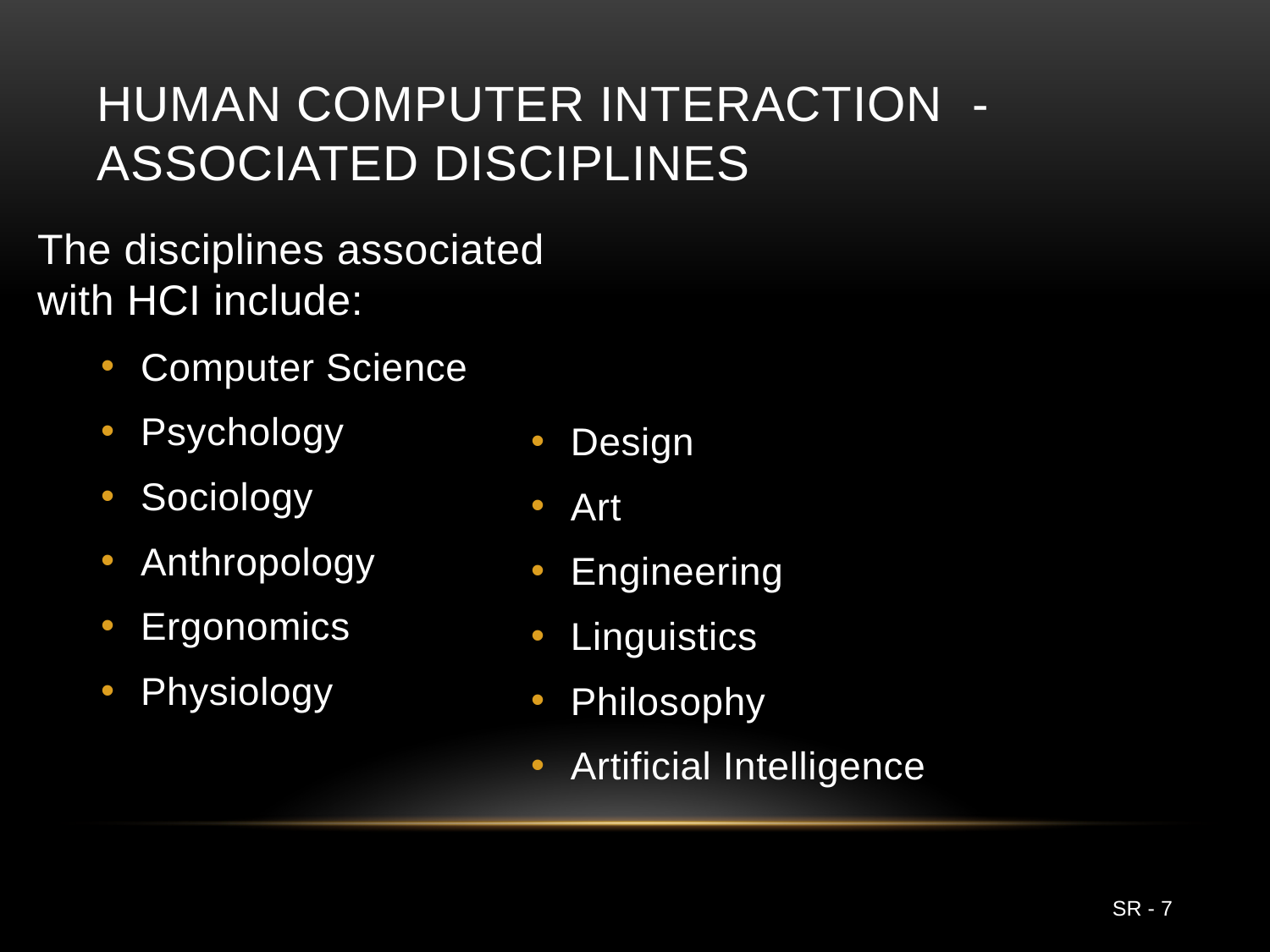

# Human Computer Interaction  - Associated Disciplines
The disciplines associated with HCI include:
Computer Science
Psychology
Sociology
Anthropology
Ergonomics
Physiology

Design
Art
Engineering
Linguistics
Philosophy
Artificial Intelligence
SR - 7